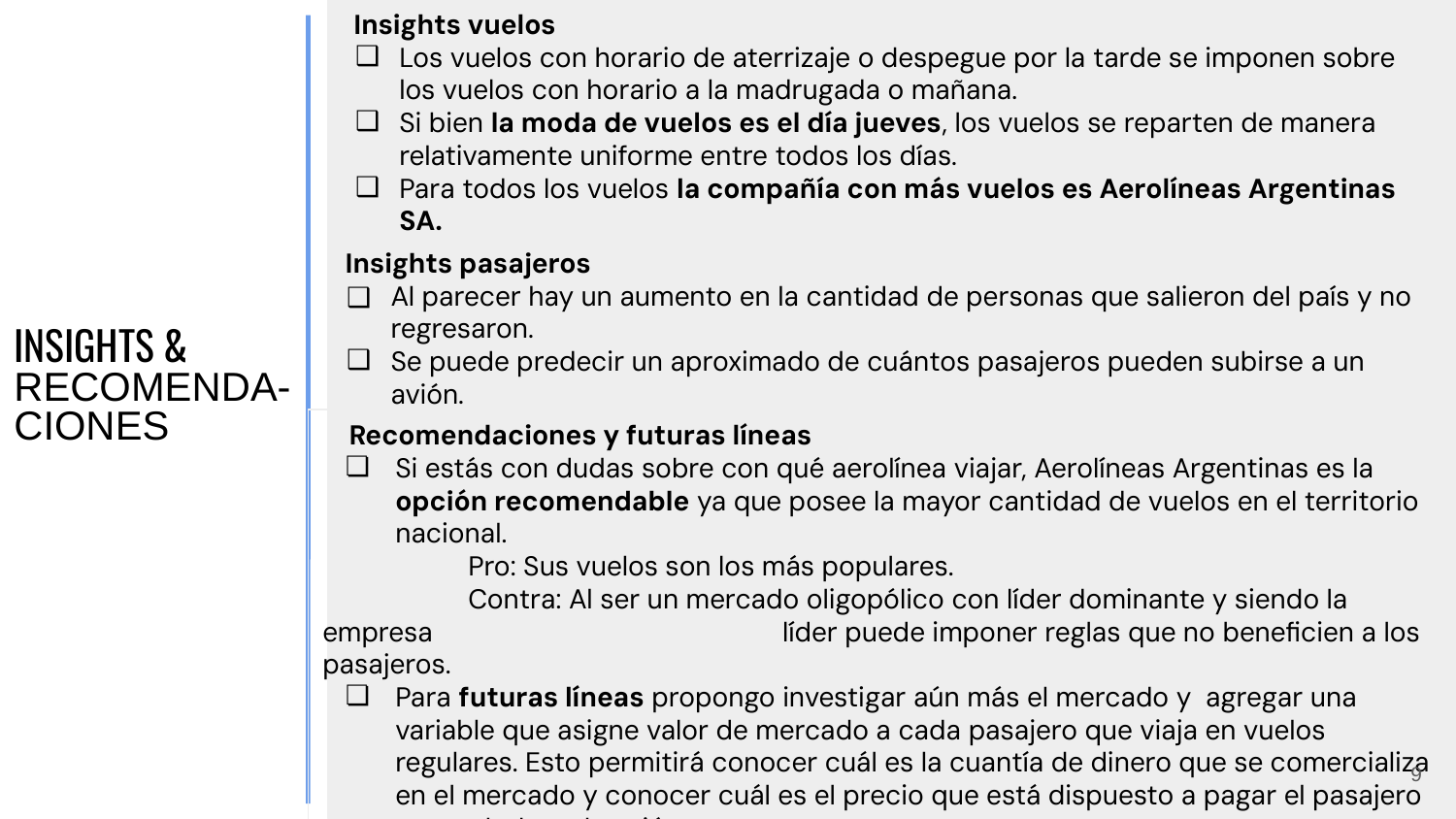

Insights vuelos
Los vuelos con horario de aterrizaje o despegue por la tarde se imponen sobre los vuelos con horario a la madrugada o mañana.
Si bien la moda de vuelos es el día jueves, los vuelos se reparten de manera relativamente uniforme entre todos los días.
Para todos los vuelos la compañía con más vuelos es Aerolíneas Argentinas SA.
Insights pasajeros
Al parecer hay un aumento en la cantidad de personas que salieron del país y no regresaron.
Se puede predecir un aproximado de cuántos pasajeros pueden subirse a un avión.
INSIGHTS & RECOMENDA- CIONES
    Recomendaciones y futuras líneas
Si estás con dudas sobre con qué aerolínea viajar, Aerolíneas Argentinas es la opción recomendable ya que posee la mayor cantidad de vuelos en el territorio nacional.
	Pro: Sus vuelos son los más populares.
	Contra: Al ser un mercado oligopólico con líder dominante y siendo la empresa                                                líder puede imponer reglas que no beneficien a los pasajeros.
Para futuras líneas propongo investigar aún más el mercado y  agregar una variable que asigne valor de mercado a cada pasajero que viaja en vuelos regulares. Esto permitirá conocer cuál es la cuantía de dinero que se comercializa en el mercado y conocer cuál es el precio que está dispuesto a pagar el pasajero por un boleto de avión.
9